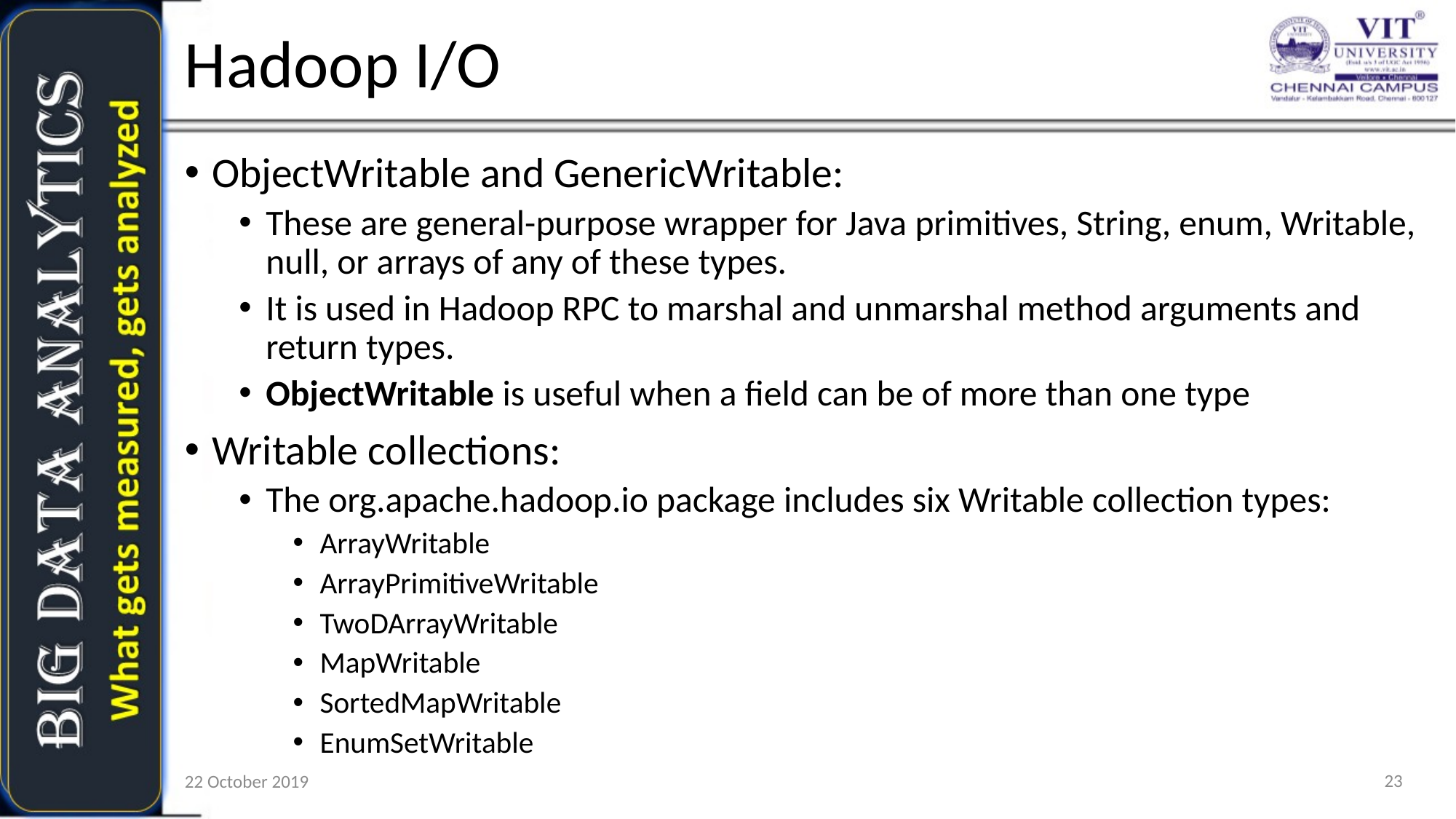

Hadoop I/O
ObjectWritable and GenericWritable:
These are general-purpose wrapper for Java primitives, String, enum, Writable, null, or arrays of any of these types.
It is used in Hadoop RPC to marshal and unmarshal method arguments and return types.
ObjectWritable is useful when a field can be of more than one type
Writable collections:
The org.apache.hadoop.io package includes six Writable collection types:
ArrayWritable
ArrayPrimitiveWritable
TwoDArrayWritable
MapWritable
SortedMapWritable
EnumSetWritable
23
22 October 2019